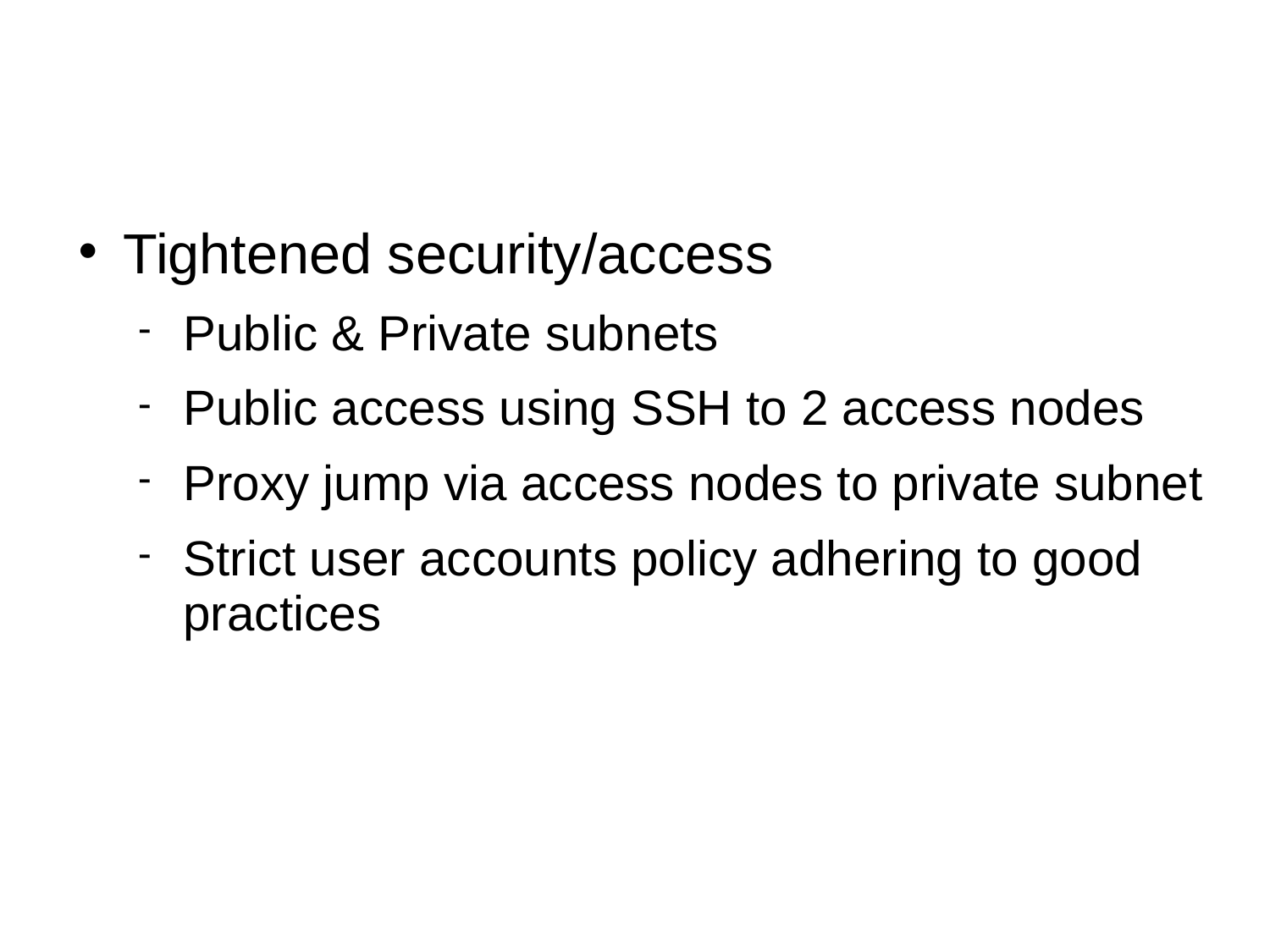

#
Tightened security/access
Public & Private subnets
Public access using SSH to 2 access nodes
Proxy jump via access nodes to private subnet
Strict user accounts policy adhering to good practices